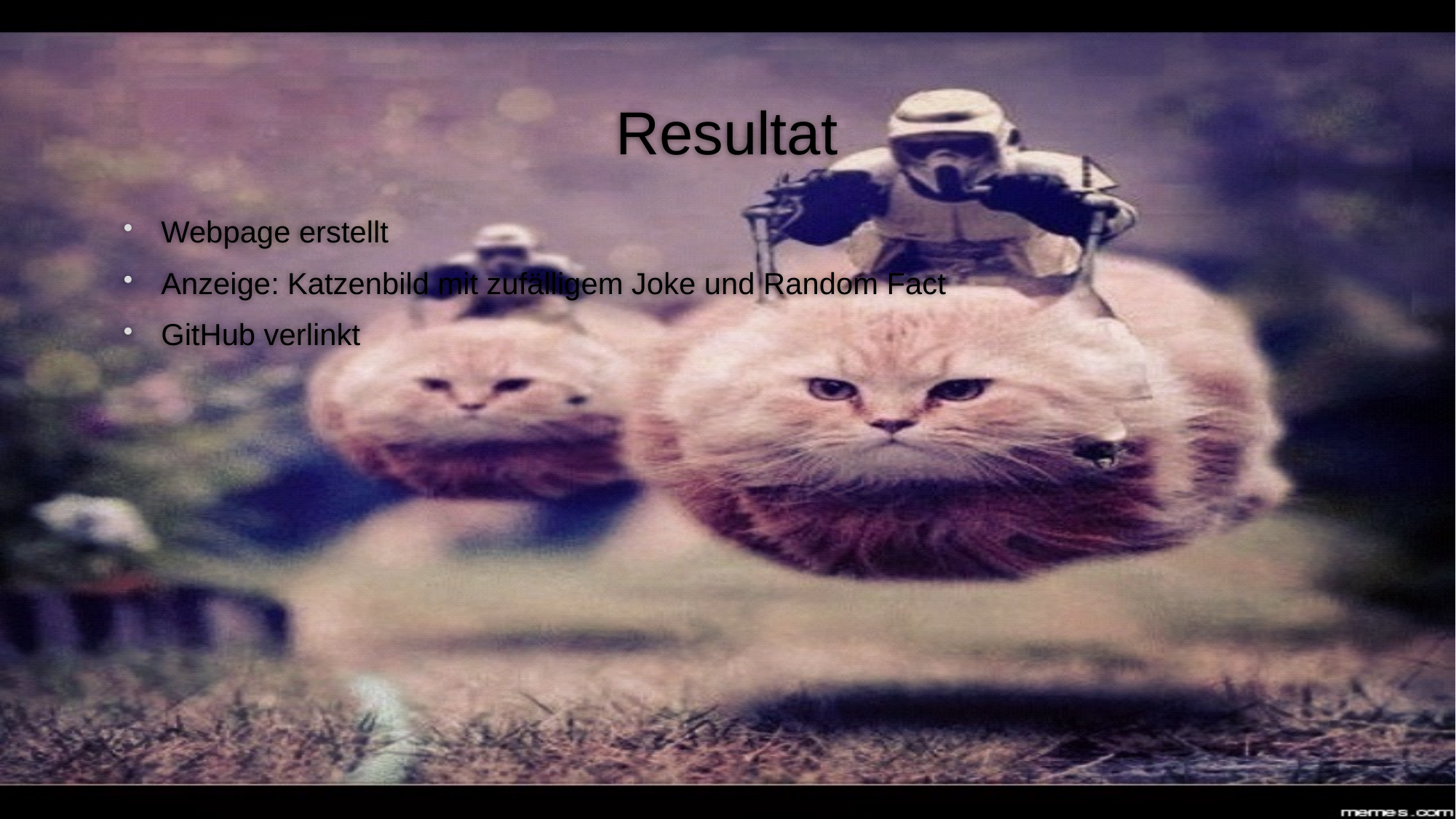

# Resultat
Webpage erstellt
Anzeige: Katzenbild mit zufälligem Joke und Random Fact
GitHub verlinkt